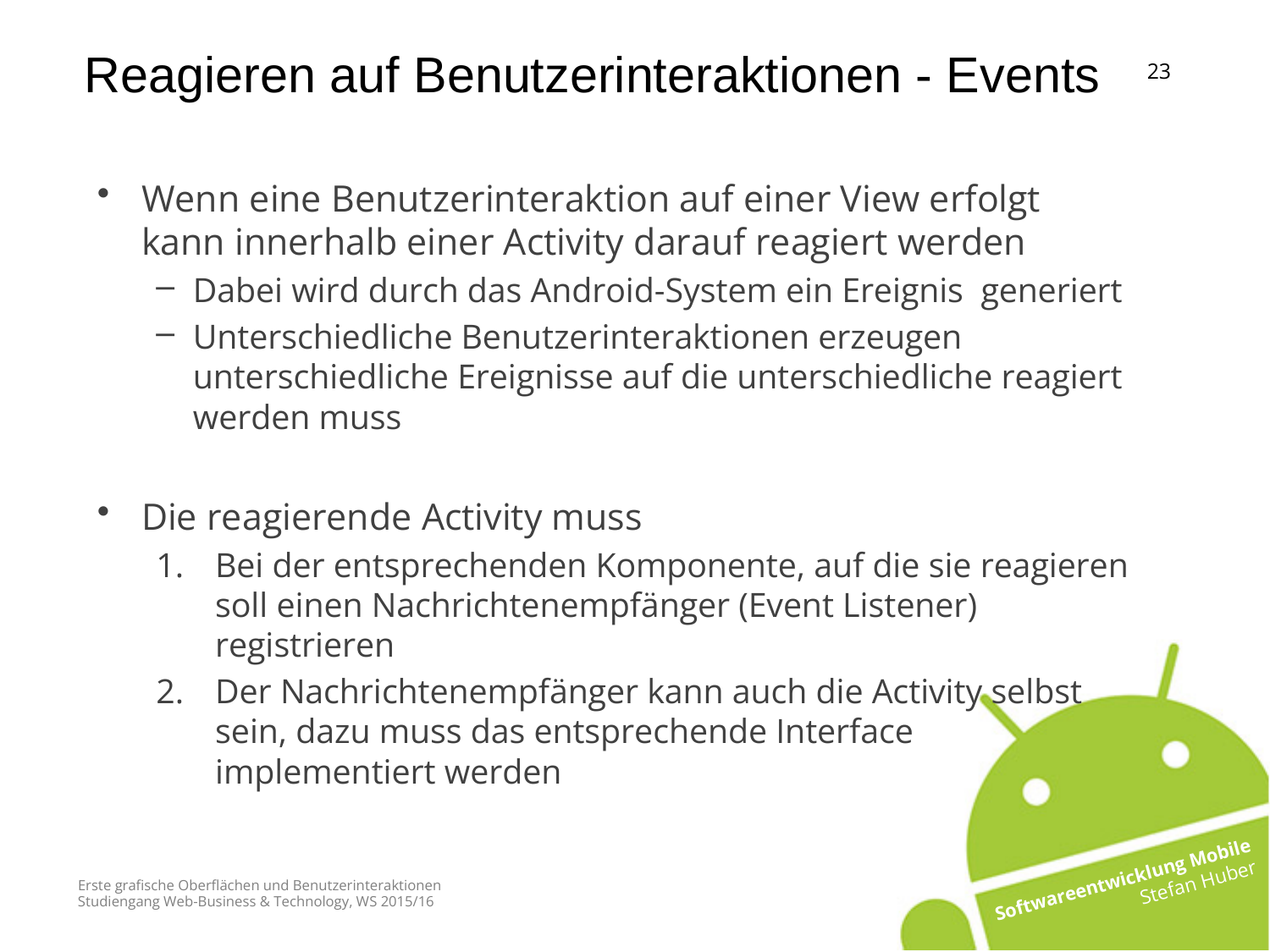

Reagieren auf Benutzerinteraktionen - Events
Wenn eine Benutzerinteraktion auf einer View erfolgt kann innerhalb einer Activity darauf reagiert werden
Dabei wird durch das Android-System ein Ereignis  generiert
Unterschiedliche Benutzerinteraktionen erzeugen unterschiedliche Ereignisse auf die unterschiedliche reagiert werden muss

Die reagierende Activity muss
Bei der entsprechenden Komponente, auf die sie reagieren soll einen Nachrichtenempfänger (Event Listener) registrieren
Der Nachrichtenempfänger kann auch die Activity selbst sein, dazu muss das entsprechende Interface implementiert werden

# Erste grafische Oberflächen und Benutzerinteraktionen